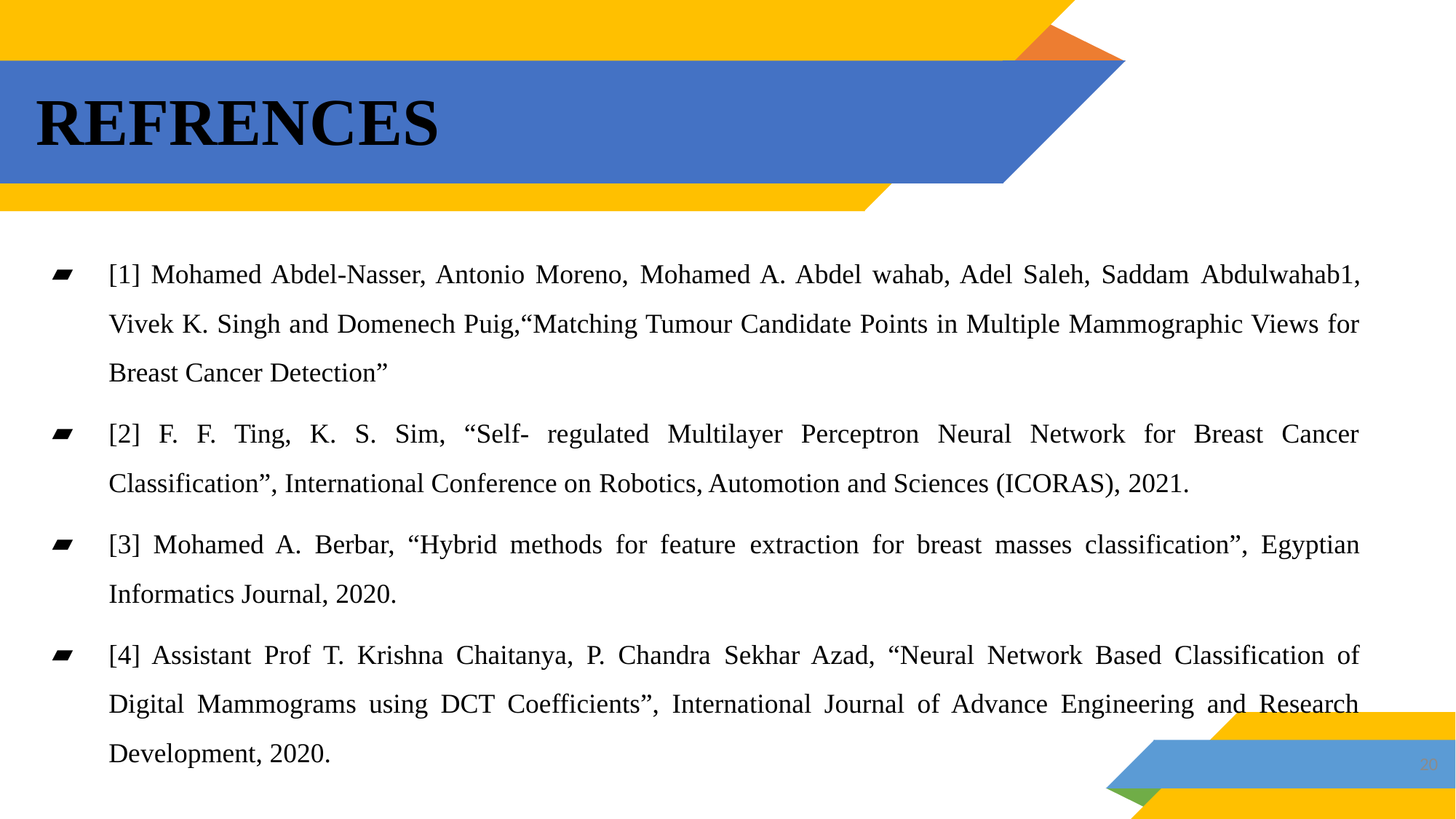

# REFRENCES
[1] Mohamed Abdel-Nasser, Antonio Moreno, Mohamed A. Abdel wahab, Adel Saleh, Saddam Abdulwahab1, Vivek K. Singh and Domenech Puig,“Matching Tumour Candidate Points in Multiple Mammographic Views for Breast Cancer Detection”
[2] F. F. Ting, K. S. Sim, “Self- regulated Multilayer Perceptron Neural Network for Breast Cancer Classification”, International Conference on Robotics, Automotion and Sciences (ICORAS), 2021.
[3] Mohamed A. Berbar, “Hybrid methods for feature extraction for breast masses classification”, Egyptian Informatics Journal, 2020.
[4] Assistant Prof T. Krishna Chaitanya, P. Chandra Sekhar Azad, “Neural Network Based Classification of Digital Mammograms using DCT Coefficients”, International Journal of Advance Engineering and Research Development, 2020.
20